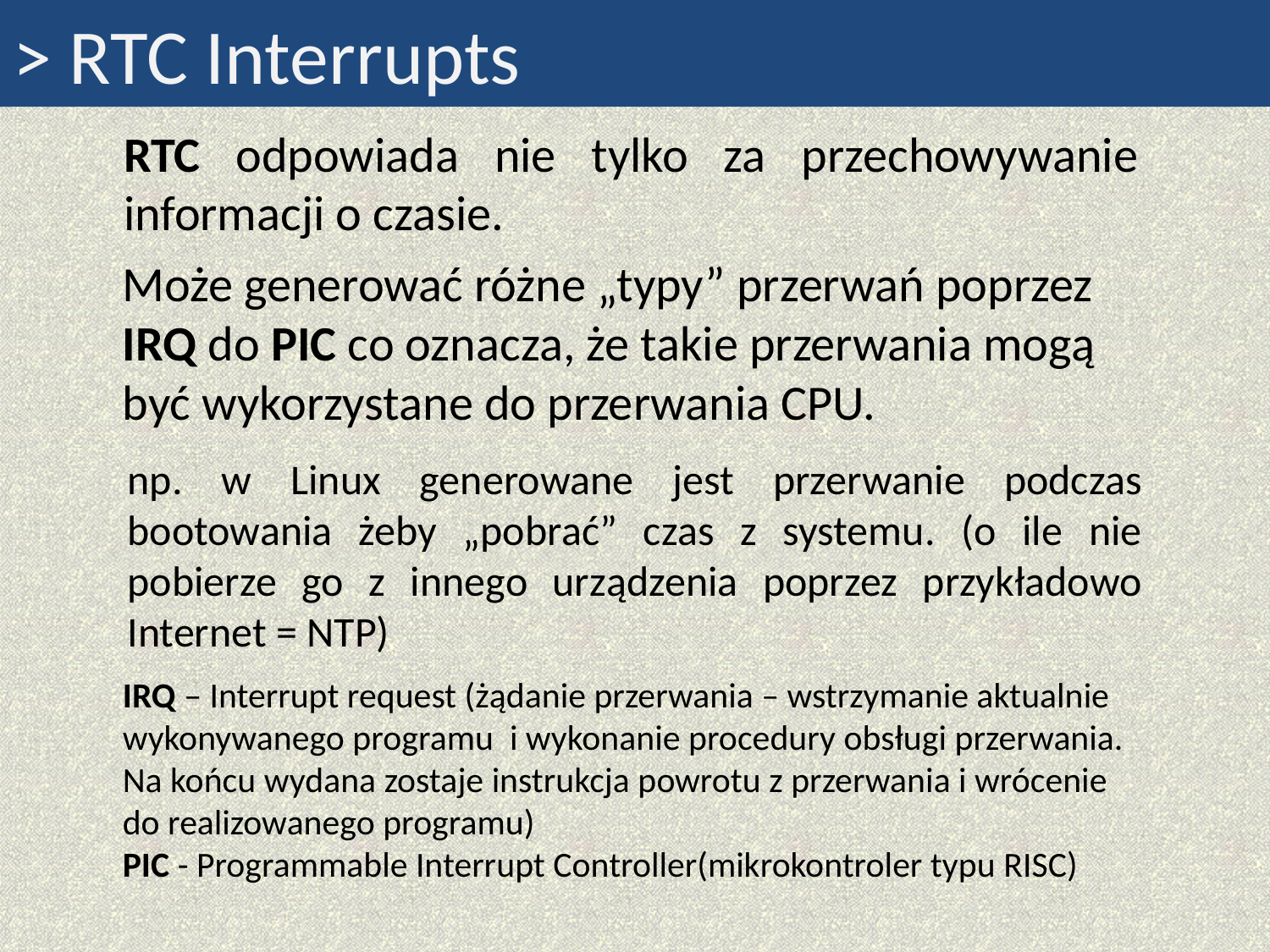

> RTC Interrupts
RTC odpowiada nie tylko za przechowywanie informacji o czasie.
Może generować różne „typy” przerwań poprzez IRQ do PIC co oznacza, że takie przerwania mogą być wykorzystane do przerwania CPU.
np. w Linux generowane jest przerwanie podczas bootowania żeby „pobrać” czas z systemu. (o ile nie pobierze go z innego urządzenia poprzez przykładowo Internet = NTP)
IRQ – Interrupt request (żądanie przerwania – wstrzymanie aktualnie wykonywanego programu  i wykonanie procedury obsługi przerwania. Na końcu wydana zostaje instrukcja powrotu z przerwania i wrócenie do realizowanego programu)
PIC - Programmable Interrupt Controller(mikrokontroler typu RISC)